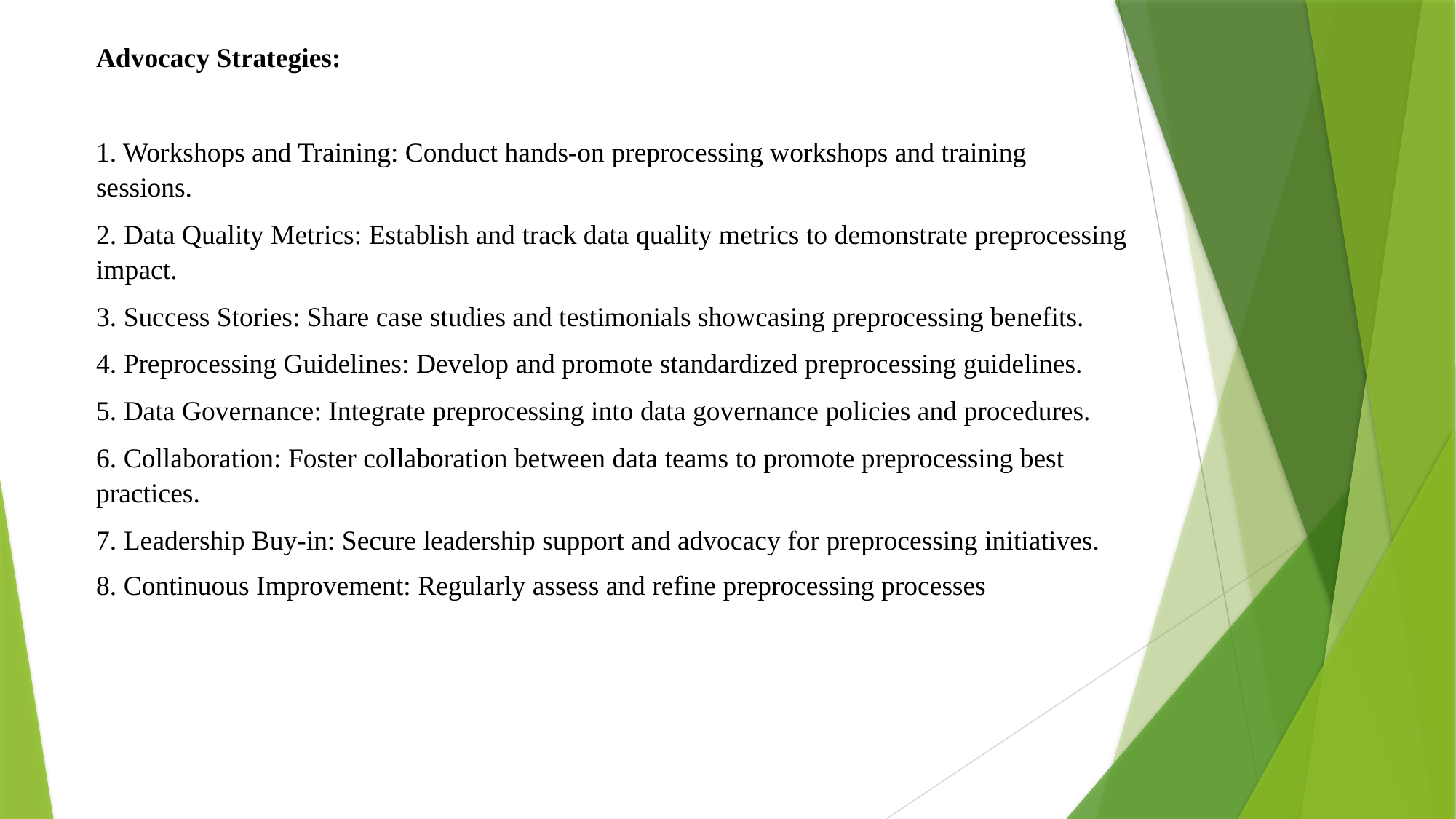

Advocacy Strategies:

1. Workshops and Training: Conduct hands-on preprocessing workshops and training sessions.
2. Data Quality Metrics: Establish and track data quality metrics to demonstrate preprocessing impact.
3. Success Stories: Share case studies and testimonials showcasing preprocessing benefits.
4. Preprocessing Guidelines: Develop and promote standardized preprocessing guidelines.
5. Data Governance: Integrate preprocessing into data governance policies and procedures.
6. Collaboration: Foster collaboration between data teams to promote preprocessing best practices.
7. Leadership Buy-in: Secure leadership support and advocacy for preprocessing initiatives.
8. Continuous Improvement: Regularly assess and refine preprocessing processes